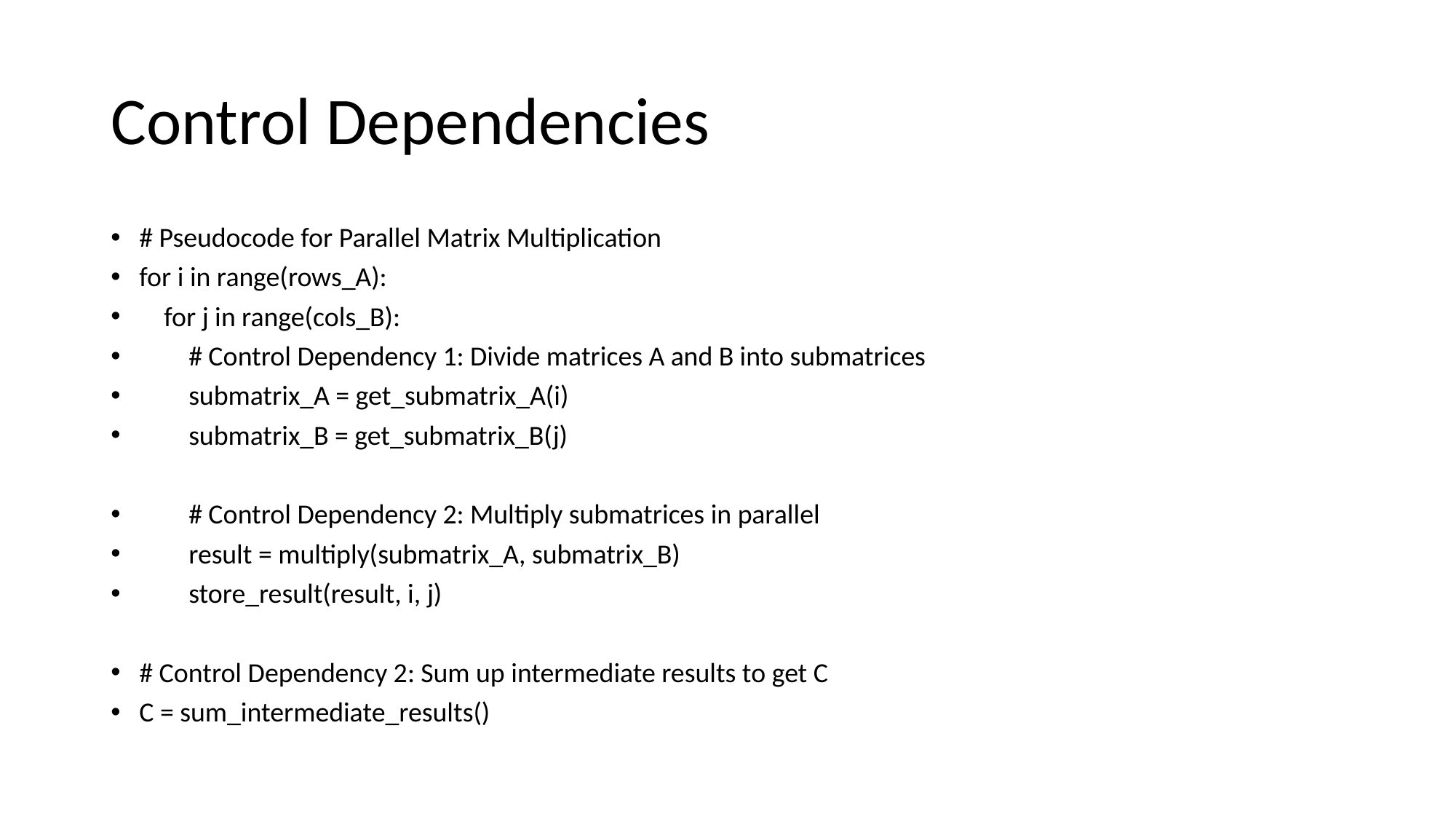

# Control Dependencies
# Pseudocode for Parallel Matrix Multiplication
for i in range(rows_A):
    for j in range(cols_B):
        # Control Dependency 1: Divide matrices A and B into submatrices
        submatrix_A = get_submatrix_A(i)
        submatrix_B = get_submatrix_B(j)

        # Control Dependency 2: Multiply submatrices in parallel
        result = multiply(submatrix_A, submatrix_B)
        store_result(result, i, j)

# Control Dependency 2: Sum up intermediate results to get C
C = sum_intermediate_results()